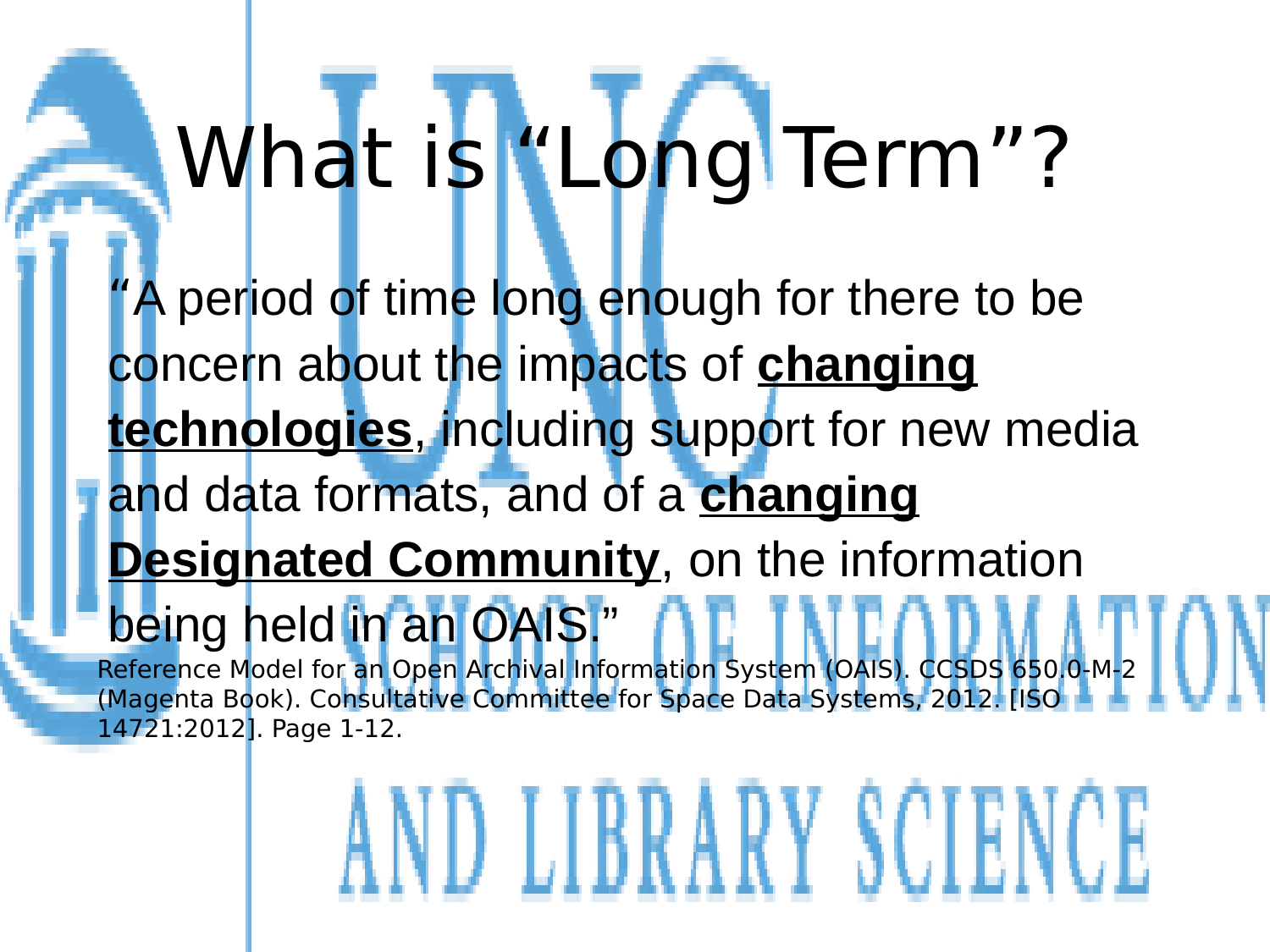

# What is “Long Term”?
“A period of time long enough for there to be concern about the impacts of changing technologies, including support for new media and data formats, and of a changing Designated Community, on the information being held in an OAIS.”
Reference Model for an Open Archival Information System (OAIS). CCSDS 650.0-M-2 (Magenta Book). Consultative Committee for Space Data Systems, 2012. [ISO 14721:2012]. Page 1-12.